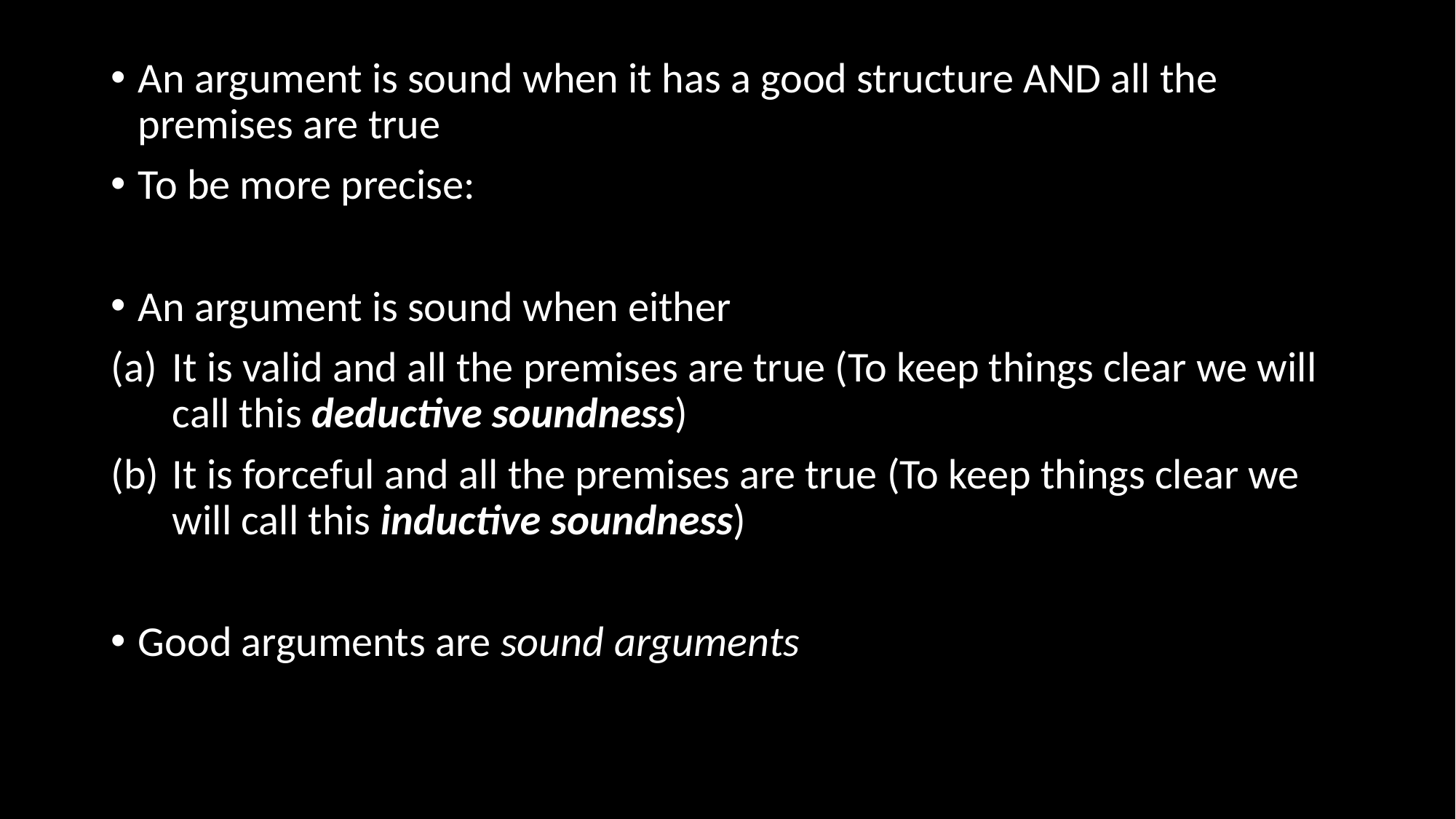

An argument is sound when it has a good structure AND all the premises are true
To be more precise:

An argument is sound when either
It is valid and all the premises are true (To keep things clear we will call this deductive soundness)
It is forceful and all the premises are true (To keep things clear we will call this inductive soundness)

Good arguments are sound arguments